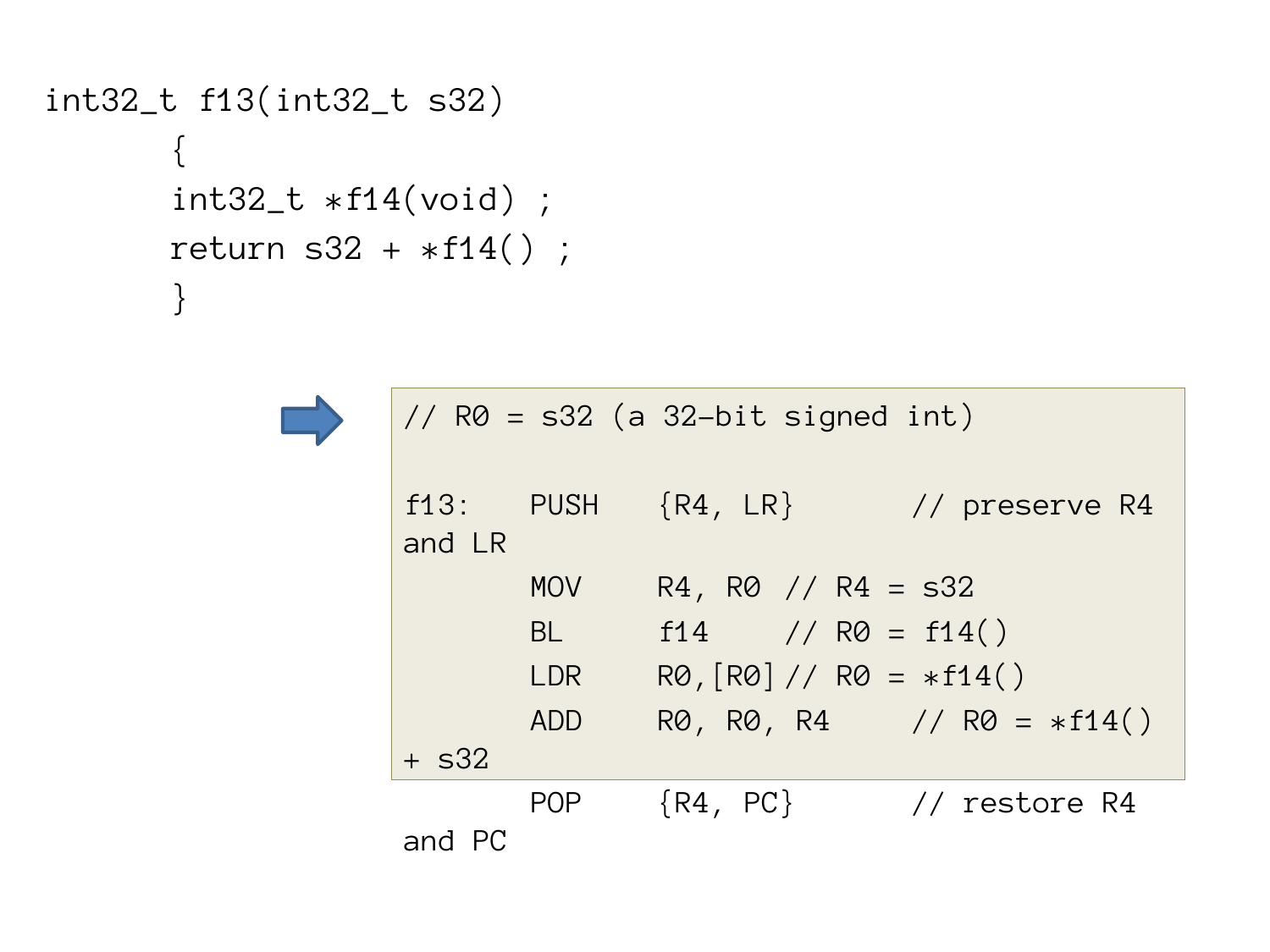

int32_t f13(int32_t s32)
	{
	int32_t *f14(void) ;
	return s32 + *f14() ;
	}

// R0 = s32 (a 32-bit signed int)

f13:	PUSH	{R4, LR}	// preserve R4 and LR
	MOV	R4, R0	// R4 = s32
	BL	f14	// R0 = f14()
	LDR	R0,[R0]	// R0 = *f14()
	ADD	R0, R0, R4	// R0 = *f14() + s32
	POP	{R4, PC}	// restore R4 and PC